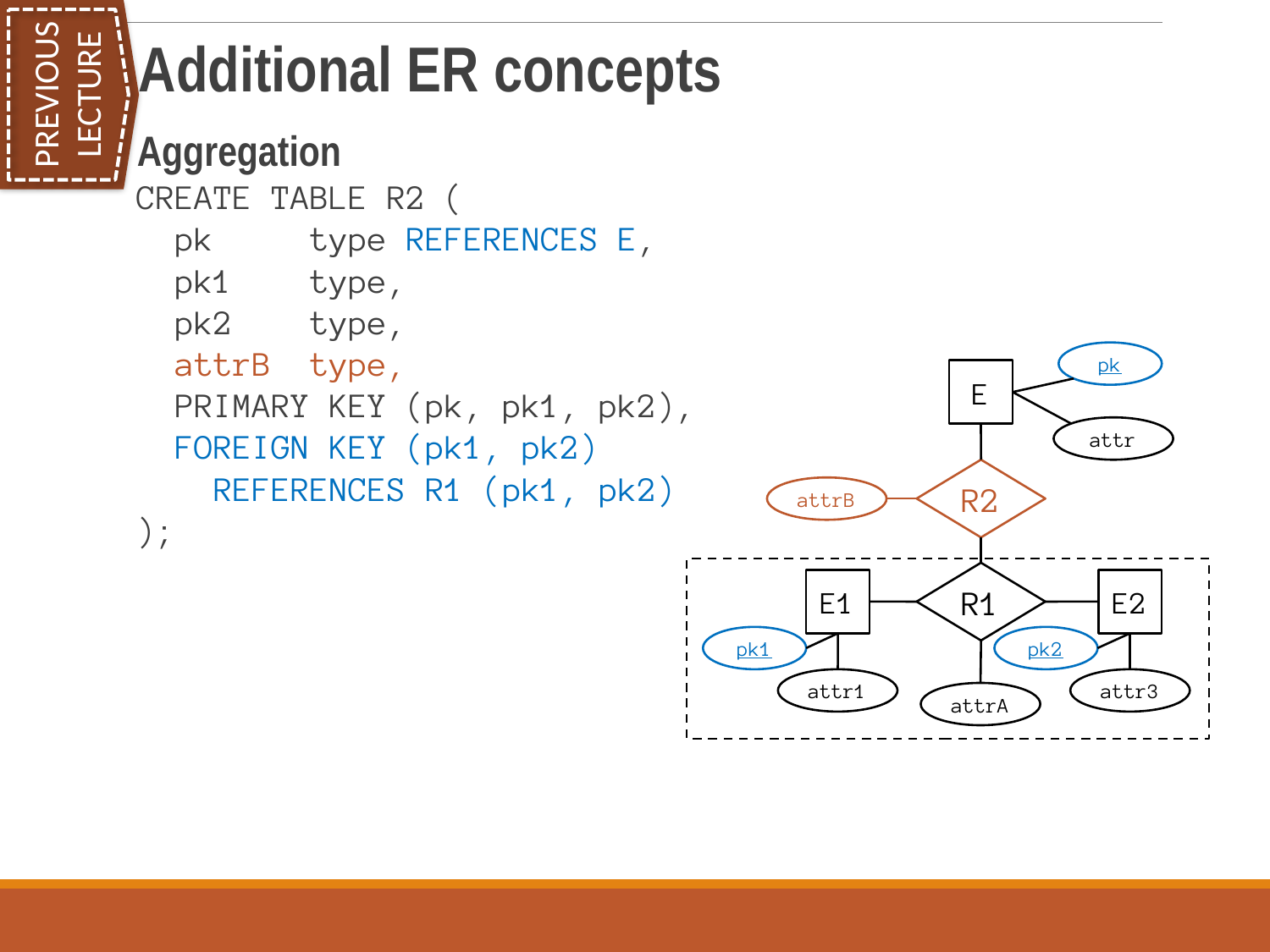

PREVIOUS LECTURE

Additional ER concepts
Aggregation
CREATE TABLE R2 (
  pk     type REFERENCES E,
  pk1    type,
  pk2    type,
  attrB  type,
  PRIMARY KEY (pk, pk1, pk2),
  FOREIGN KEY (pk1, pk2)
    REFERENCES R1 (pk1, pk2)
);

pk
E
attr
R2
attrB

R1
E1
E2
pk1
pk2
attr1
attr3
attrA